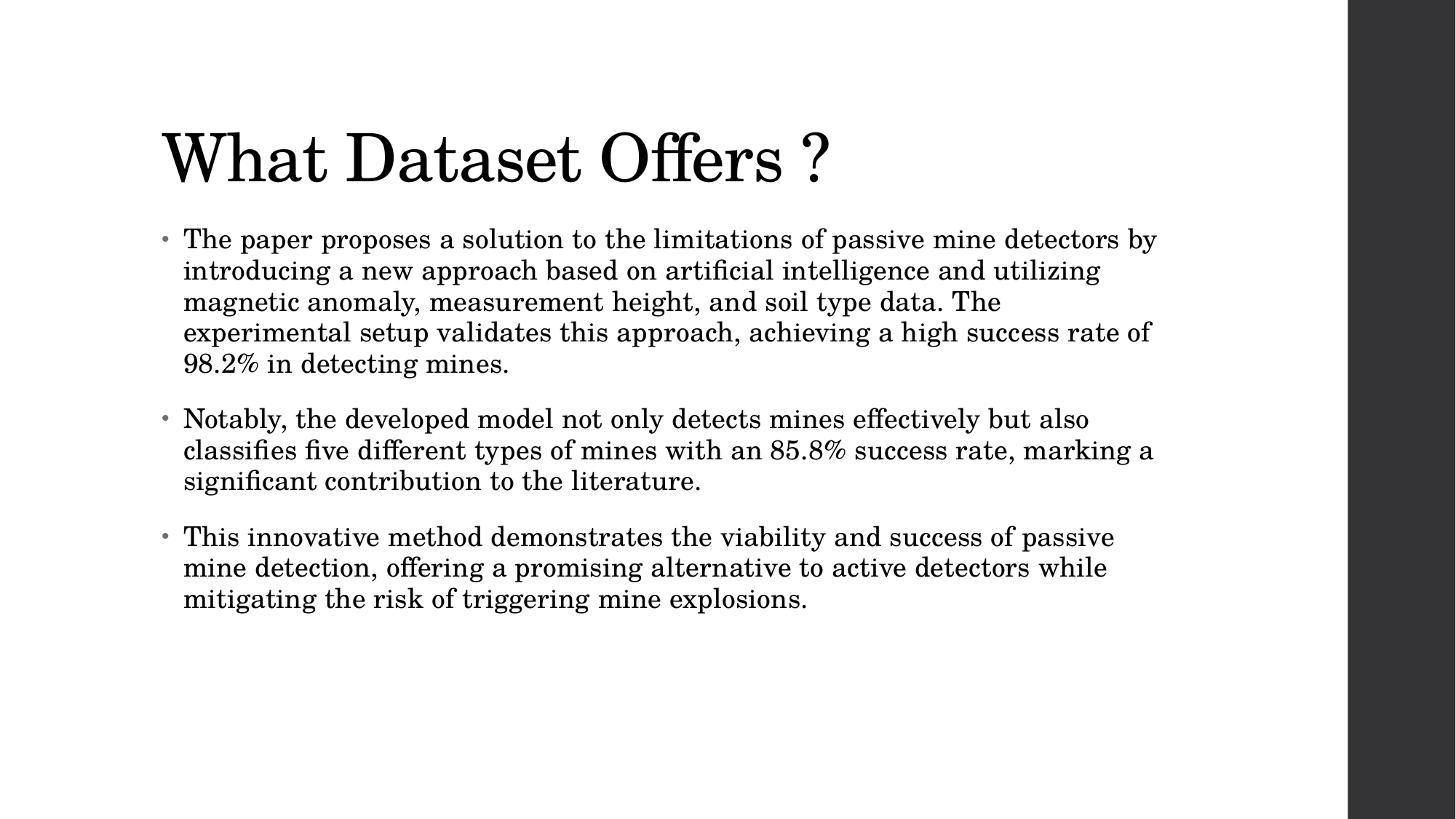

# What Dataset Offers ?
The paper proposes a solution to the limitations of passive mine detectors by introducing a new approach based on artificial intelligence and utilizing magnetic anomaly, measurement height, and soil type data. The experimental setup validates this approach, achieving a high success rate of 98.2% in detecting mines.
Notably, the developed model not only detects mines effectively but also classifies five different types of mines with an 85.8% success rate, marking a significant contribution to the literature.
This innovative method demonstrates the viability and success of passive mine detection, offering a promising alternative to active detectors while mitigating the risk of triggering mine explosions.